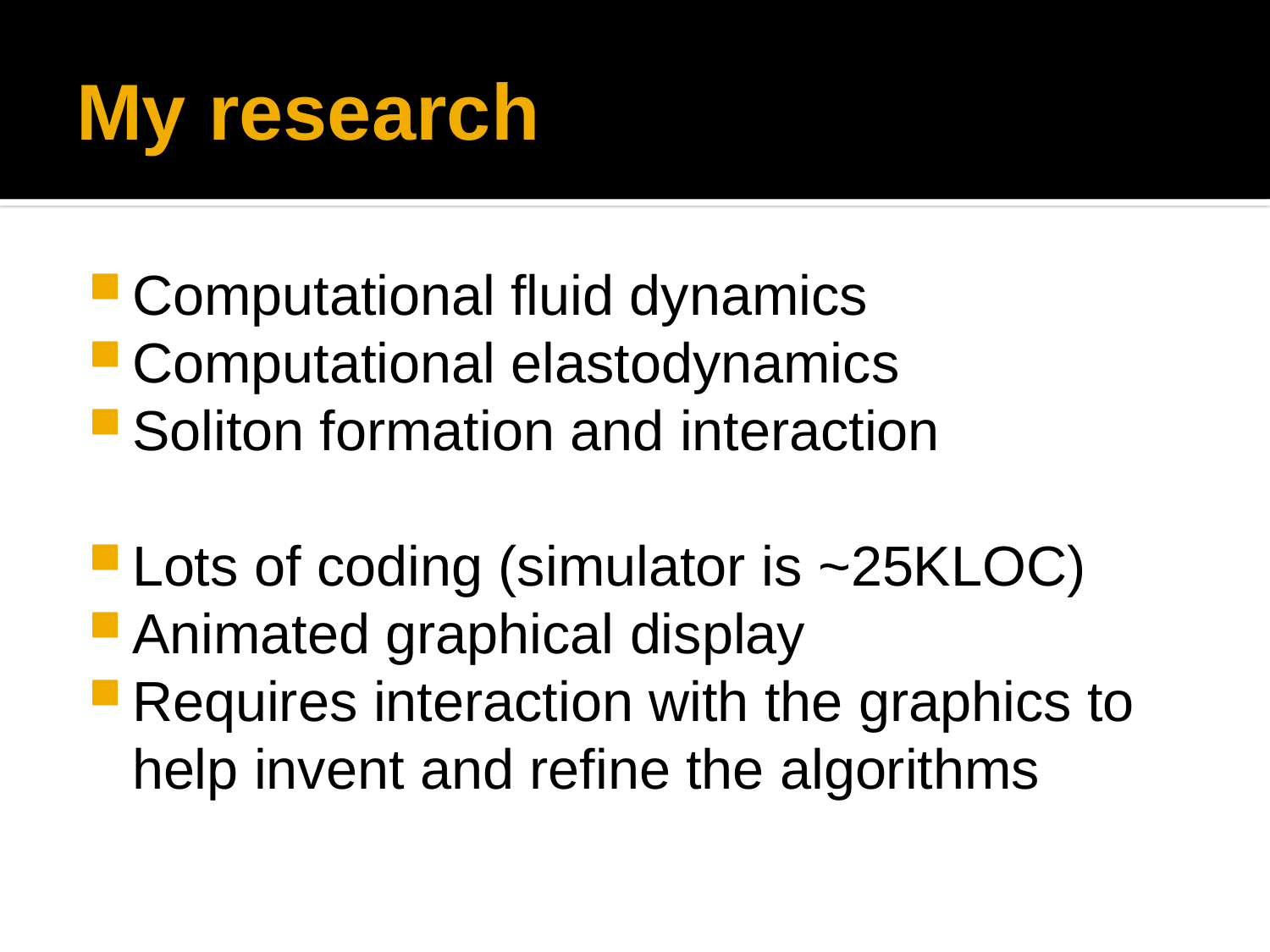

# My research
Computational fluid dynamics
Computational elastodynamics
Soliton formation and interaction

Lots of coding (simulator is ~25KLOC)
Animated graphical display
Requires interaction with the graphics to help invent and refine the algorithms